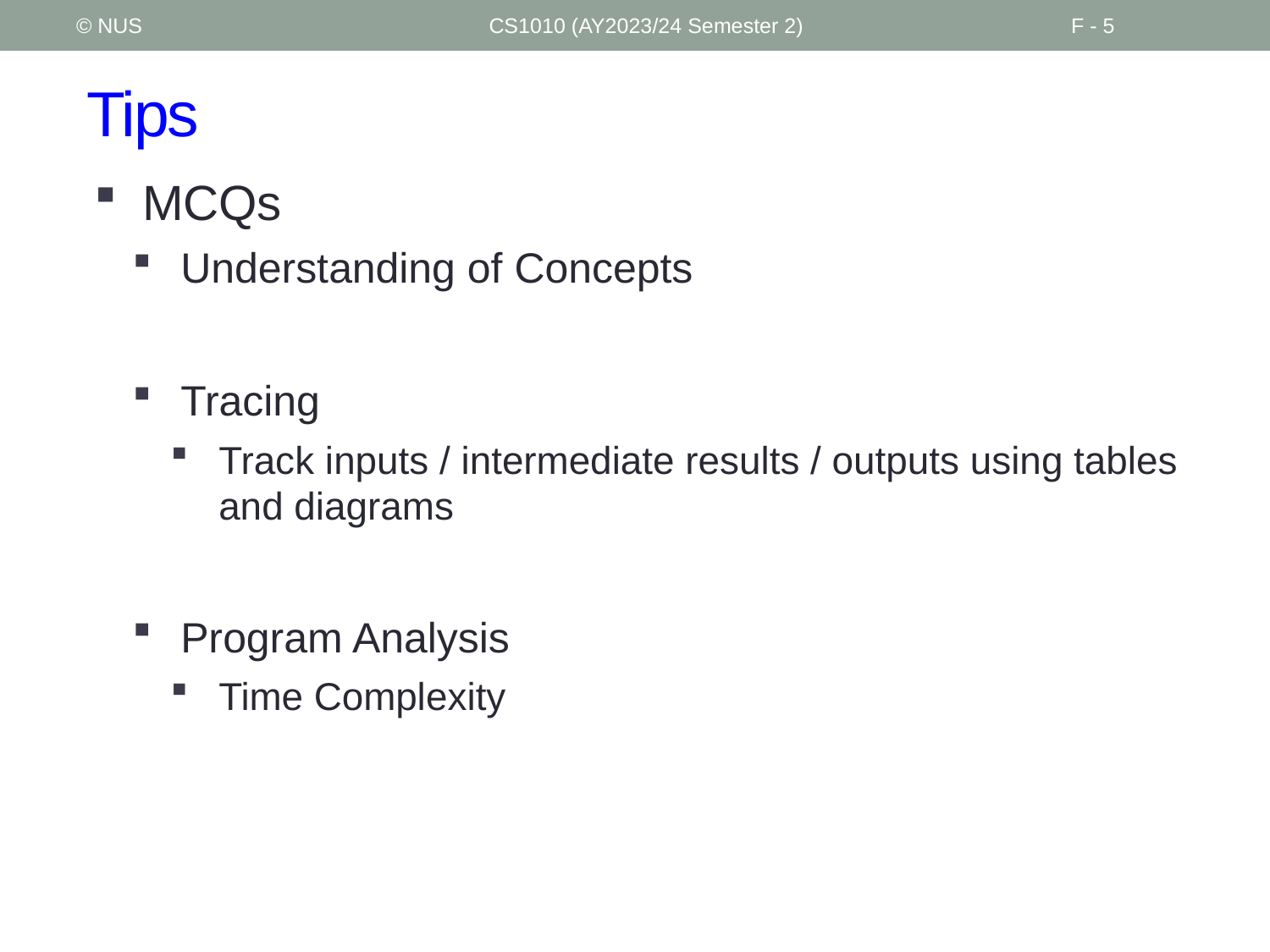

© NUS
CS1010 (AY2023/24 Semester 2)
F - 5
# Tips
MCQs
Understanding of Concepts

Tracing
Track inputs / intermediate results / outputs using tables and diagrams

Program Analysis
Time Complexity